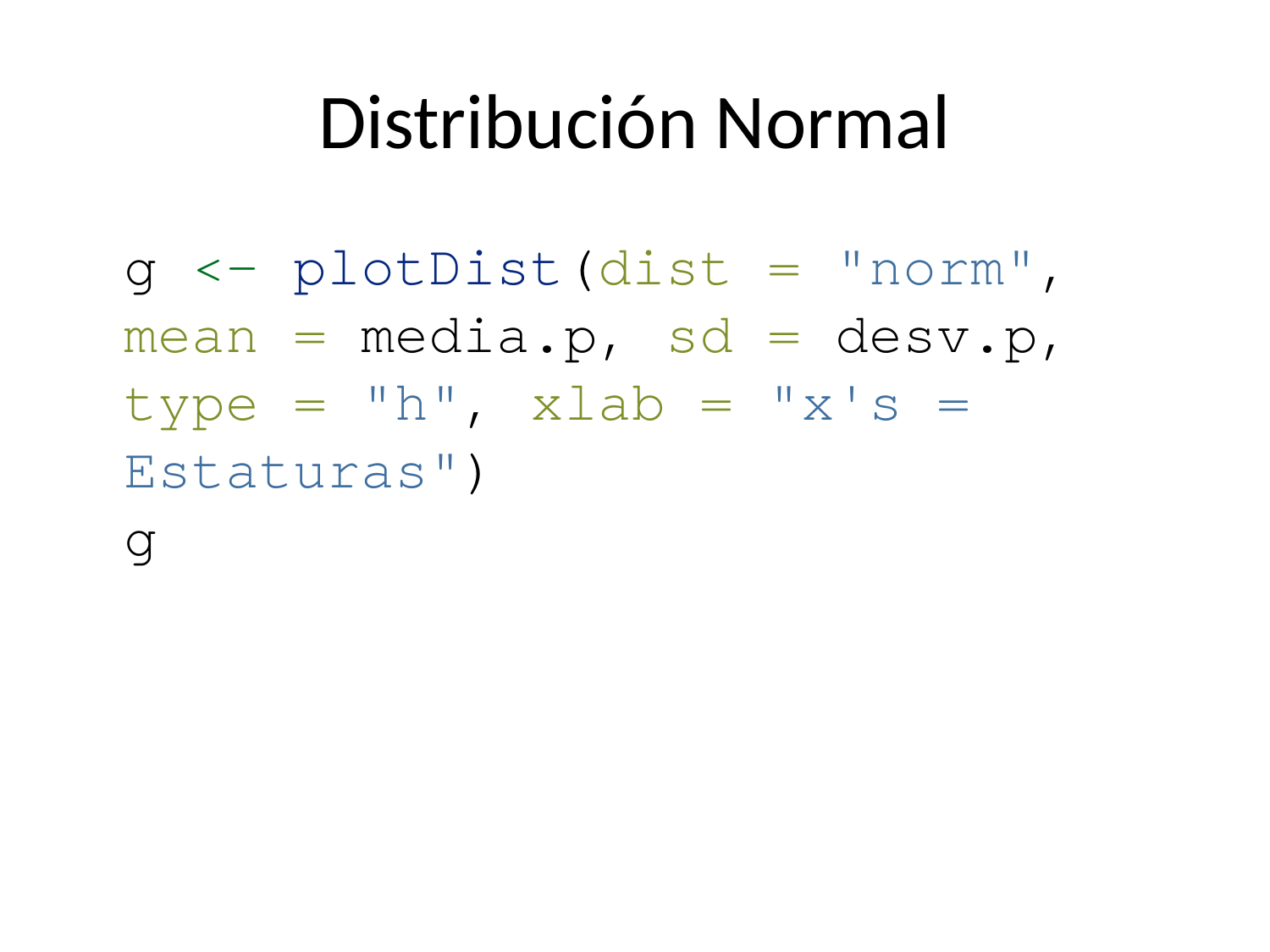

# Distribución Normal
g <- plotDist(dist = "norm", mean = media.p, sd = desv.p, type = "h", xlab = "x's = Estaturas")
g